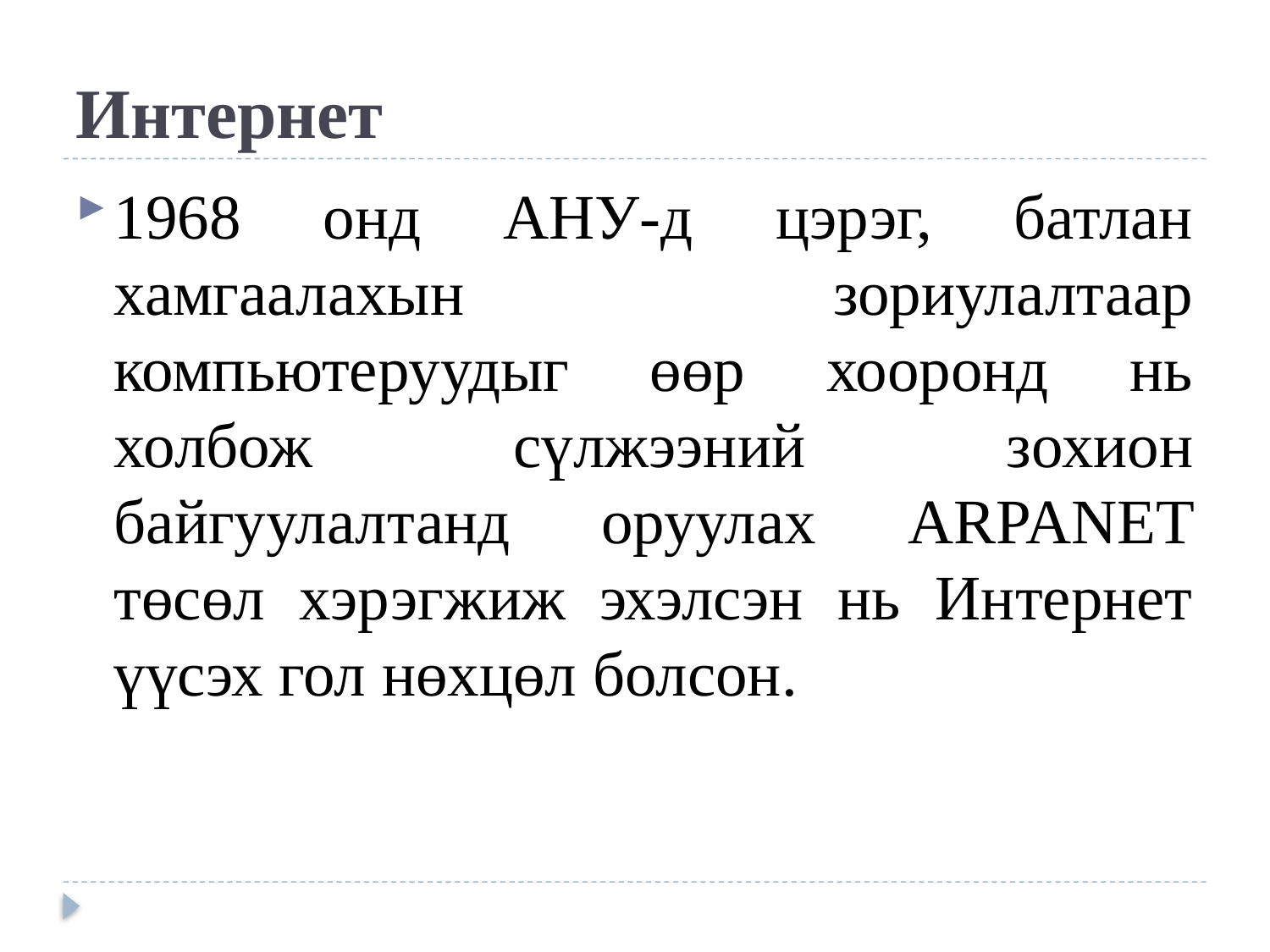

# Интернет
1968 онд АНУ-д цэрэг, батлан хамгаалахын зориулалтаар компьютеруудыг өөр хооронд нь холбож сүлжээний зохион байгуулалтанд оруулах ARPANET төсөл хэрэгжиж эхэлсэн нь Интернет үүсэх гол нөхцөл болсон.